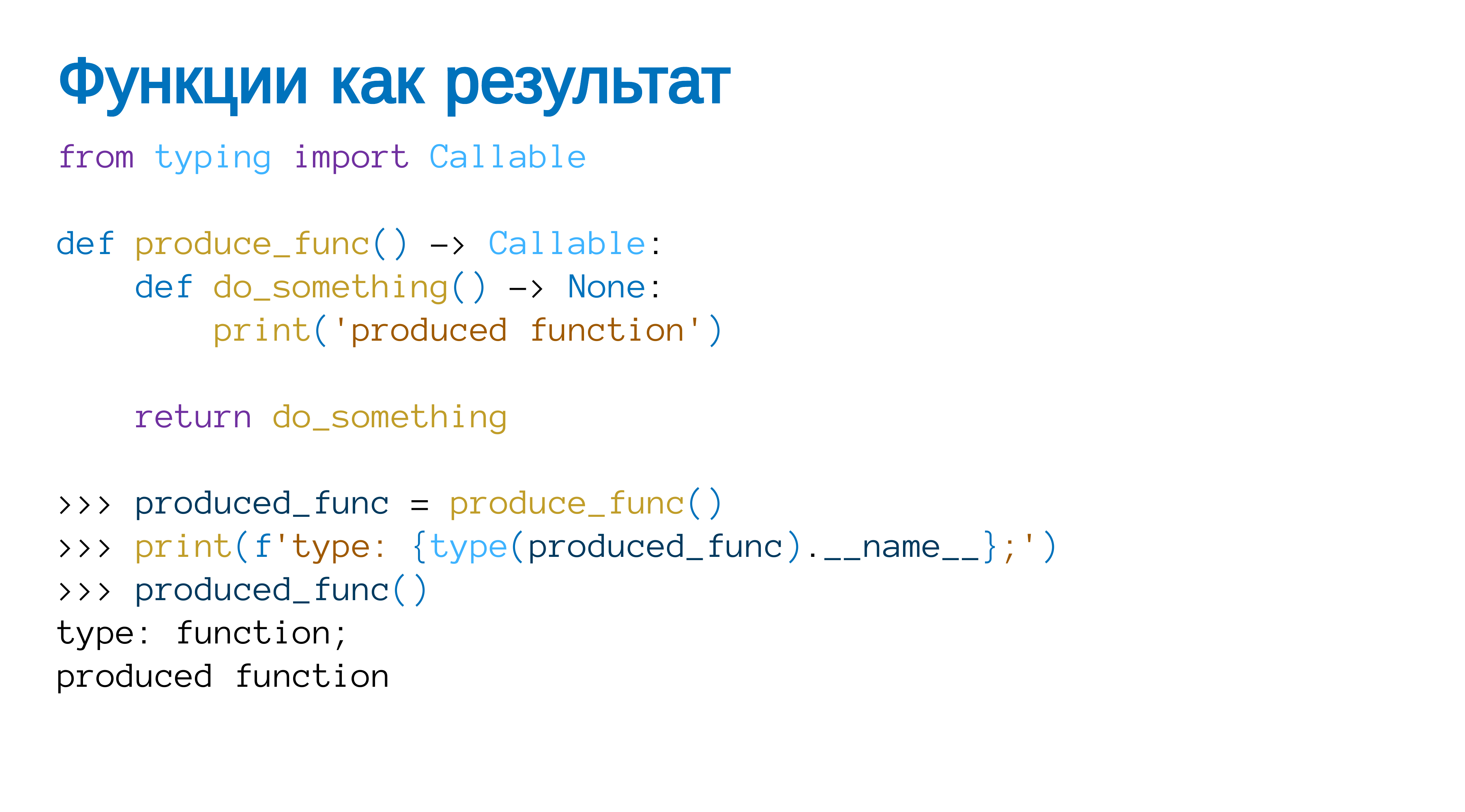

# Функции как результат
from typing import Callable

def produce_func() -> Callable:
    def do_something() -> None:
        print('produced function')

    return do_something

>>> produced_func = produce_func()
>>> print(f'type: {type(produced_func).__name__};')
>>> produced_func()
type: function;
produced function
34